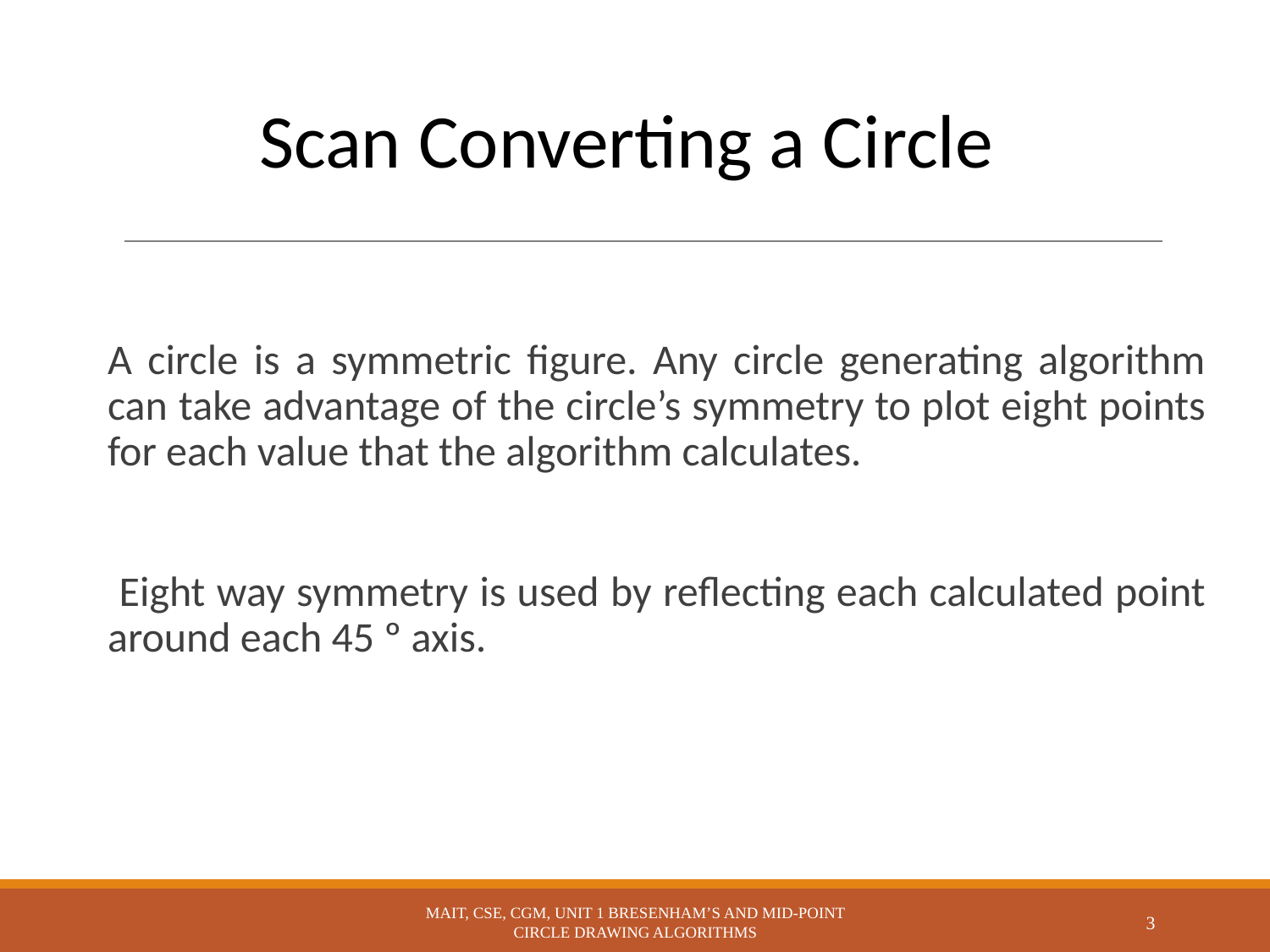

Scan Converting a Circle

A circle is a symmetric figure. Any circle generating algorithm can take advantage of the circle’s symmetry to plot eight points for each value that the algorithm calculates.

 Eight way symmetry is used by reflecting each calculated point around each 45 º axis.

MAIT, CSE, CGM, UNIT 1 BRESENHAM’S AND MID-POINT CIRCLE DRAWING ALGORITHMS
3